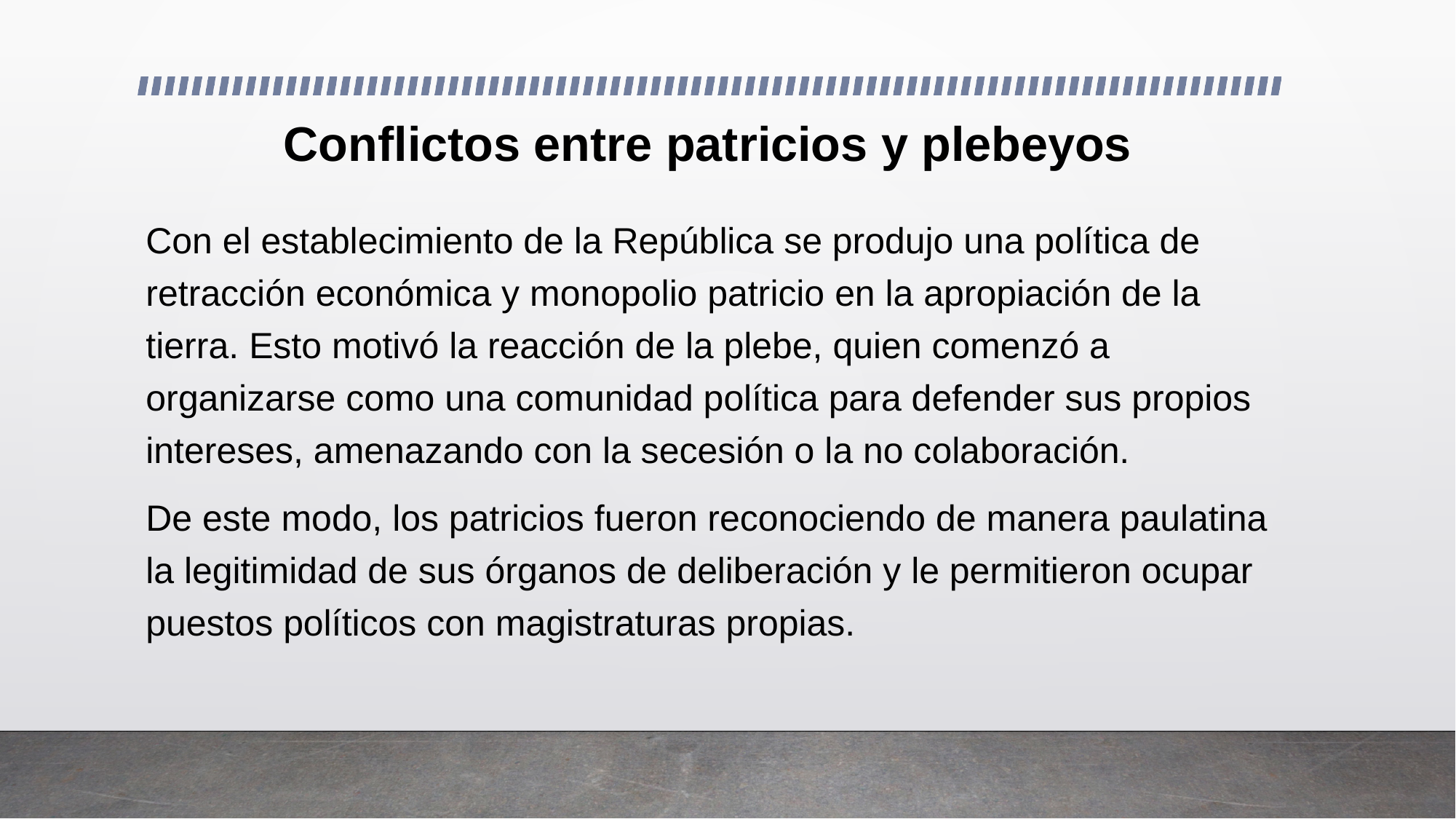

# Conflictos entre patricios y plebeyos
Con el establecimiento de la República se produjo una política de retracción económica y monopolio patricio en la apropiación de la tierra. Esto motivó la reacción de la plebe, quien comenzó a organizarse como una comunidad política para defender sus propios intereses, amenazando con la secesión o la no colaboración.
De este modo, los patricios fueron reconociendo de manera paulatina la legitimidad de sus órganos de deliberación y le permitieron ocupar puestos políticos con magistraturas propias.